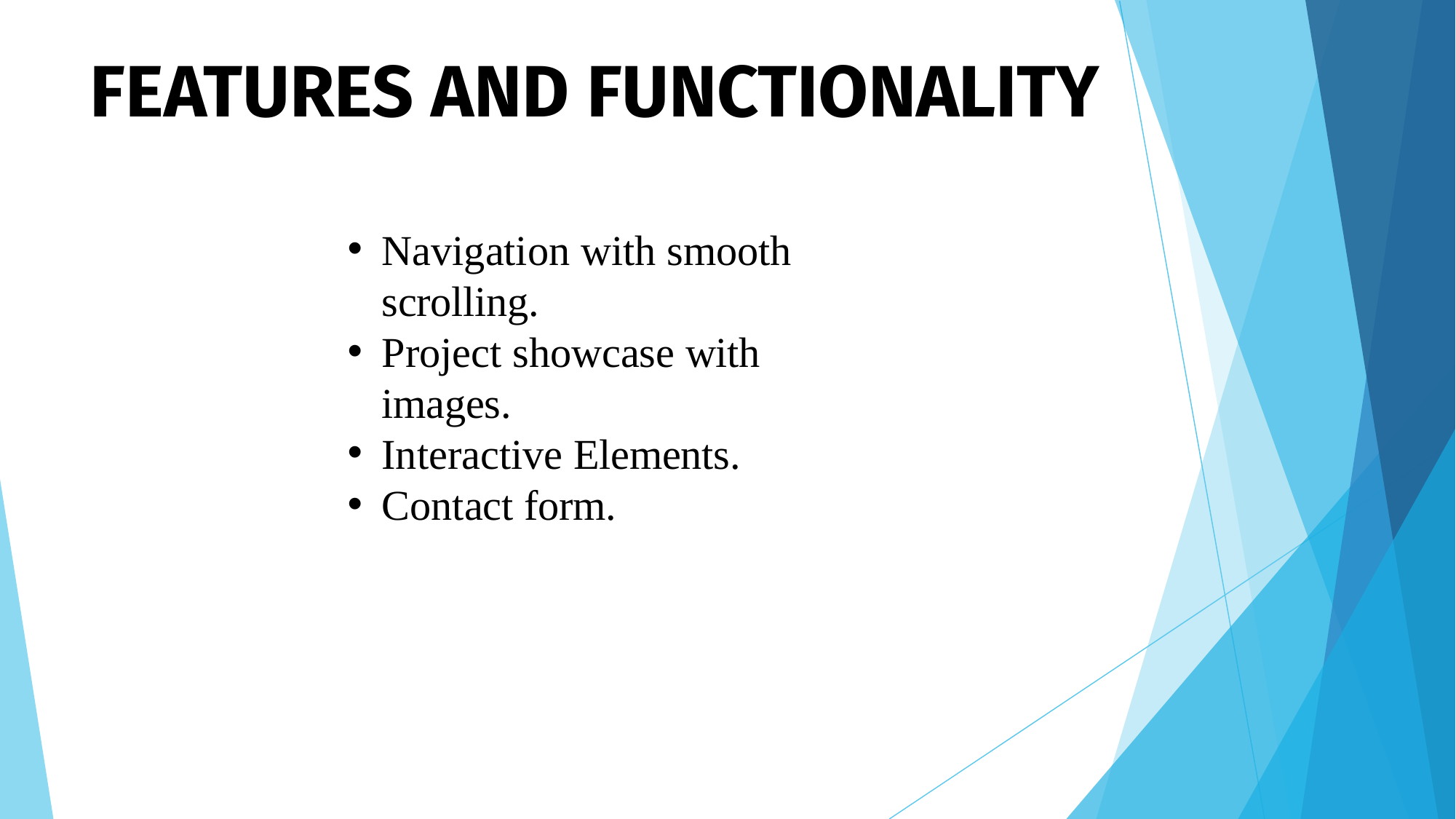

# FEATURES AND FUNCTIONALITY
Navigation with smooth scrolling.
Project showcase with images.
Interactive Elements.
Contact form.